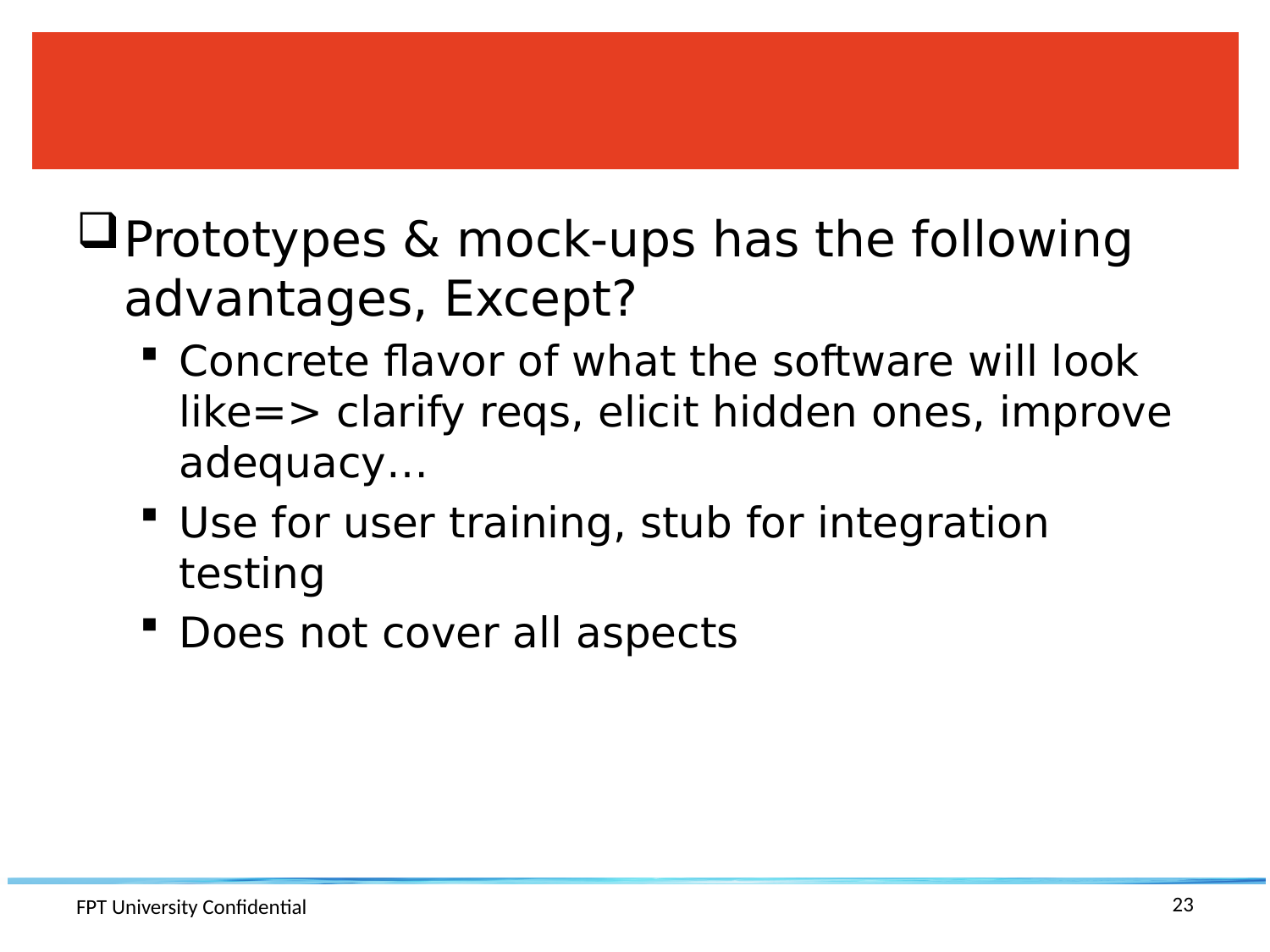

#
Prototypes & mock-ups has the following advantages, Except?
Concrete flavor of what the software will look like=> clarify reqs, elicit hidden ones, improve adequacy…
Use for user training, stub for integration testing
Does not cover all aspects